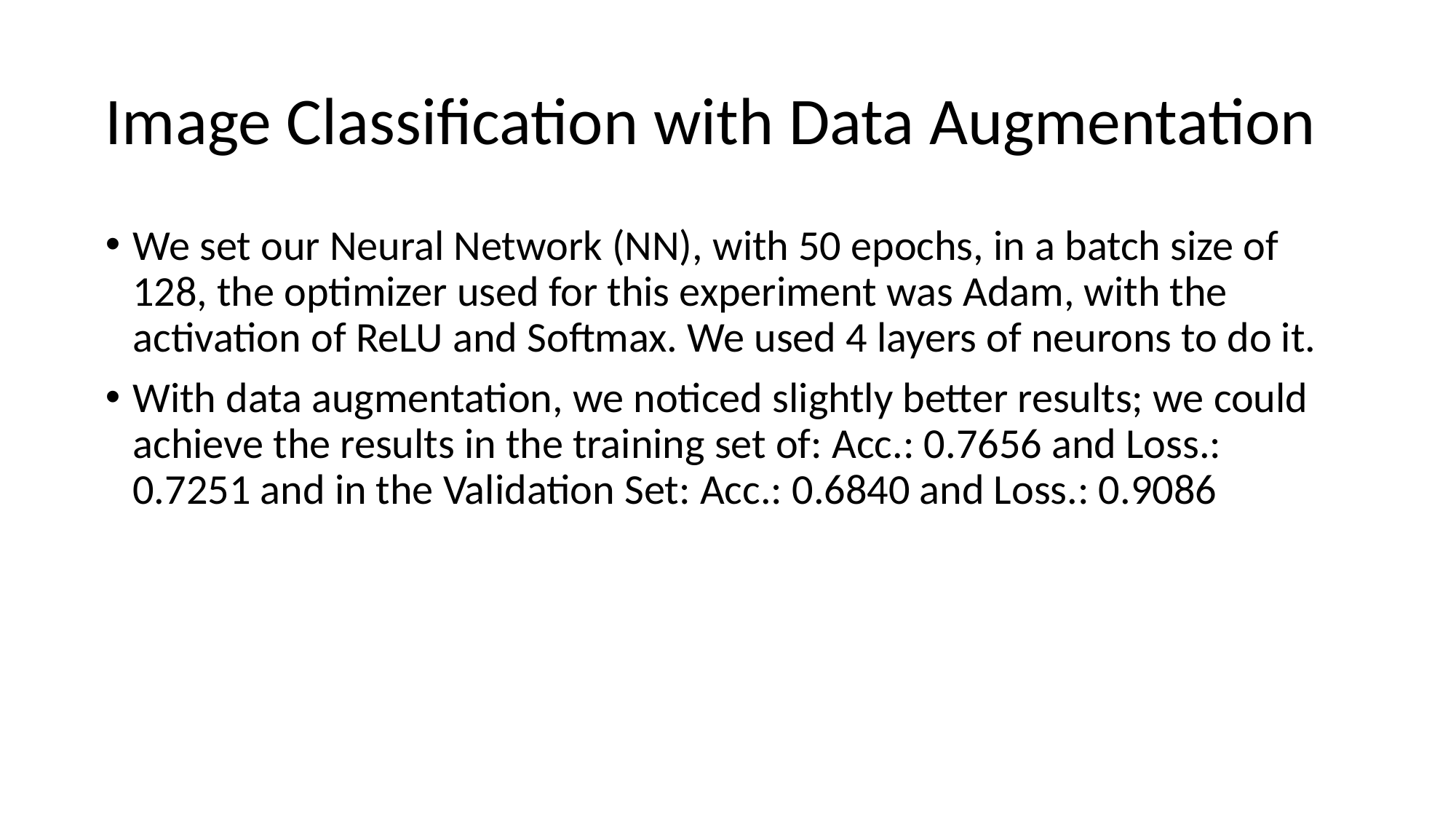

# Image Classification with Data Augmentation
We set our Neural Network (NN), with 50 epochs, in a batch size of 128, the optimizer used for this experiment was Adam, with the activation of ReLU and Softmax. We used 4 layers of neurons to do it.
With data augmentation, we noticed slightly better results; we could achieve the results in the training set of: Acc.: 0.7656 and Loss.: 0.7251 and in the Validation Set: Acc.: 0.6840 and Loss.: 0.9086